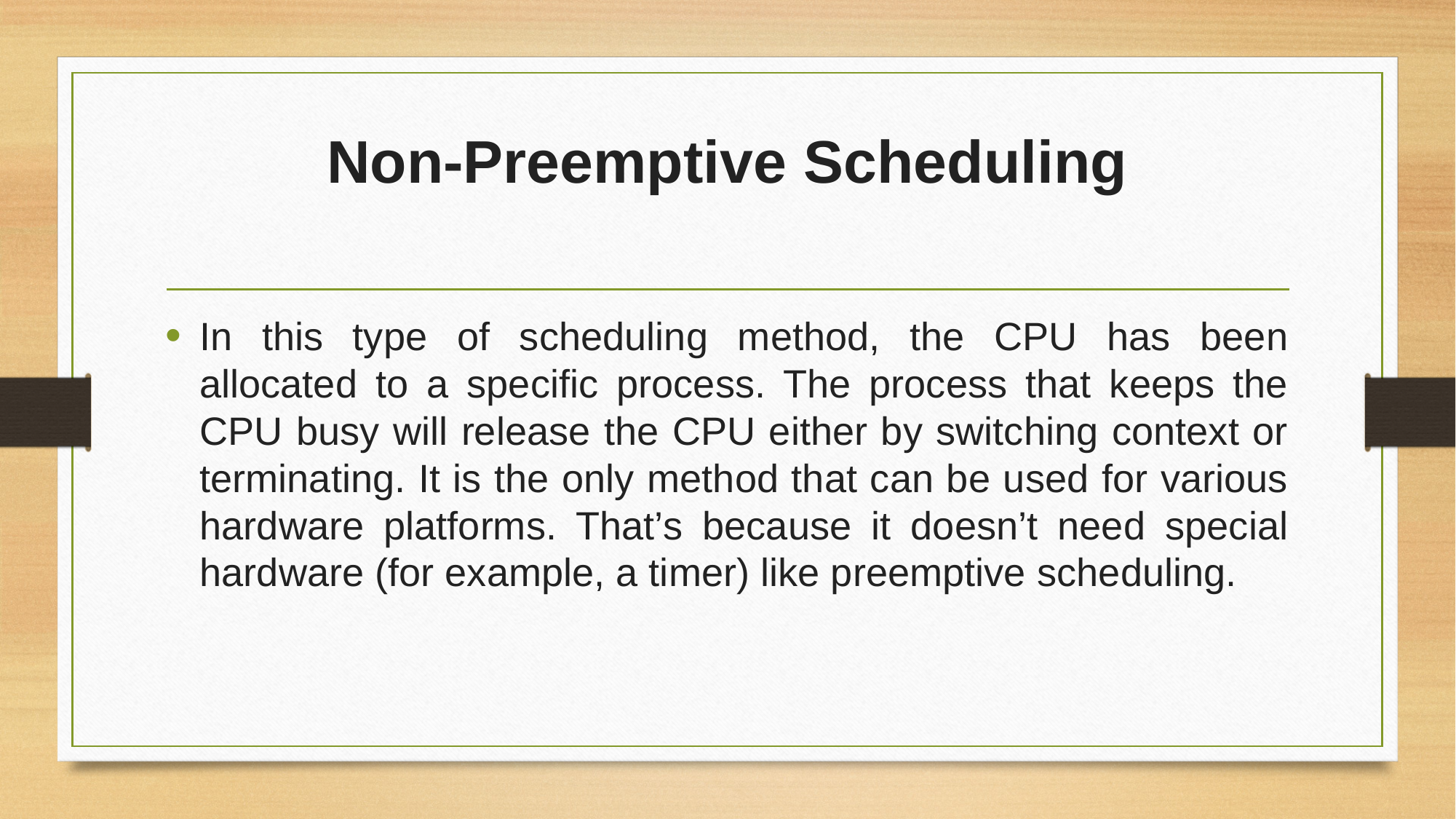

# Non-Preemptive Scheduling
In this type of scheduling method, the CPU has been allocated to a specific process. The process that keeps the CPU busy will release the CPU either by switching context or terminating. It is the only method that can be used for various hardware platforms. That’s because it doesn’t need special hardware (for example, a timer) like preemptive scheduling.